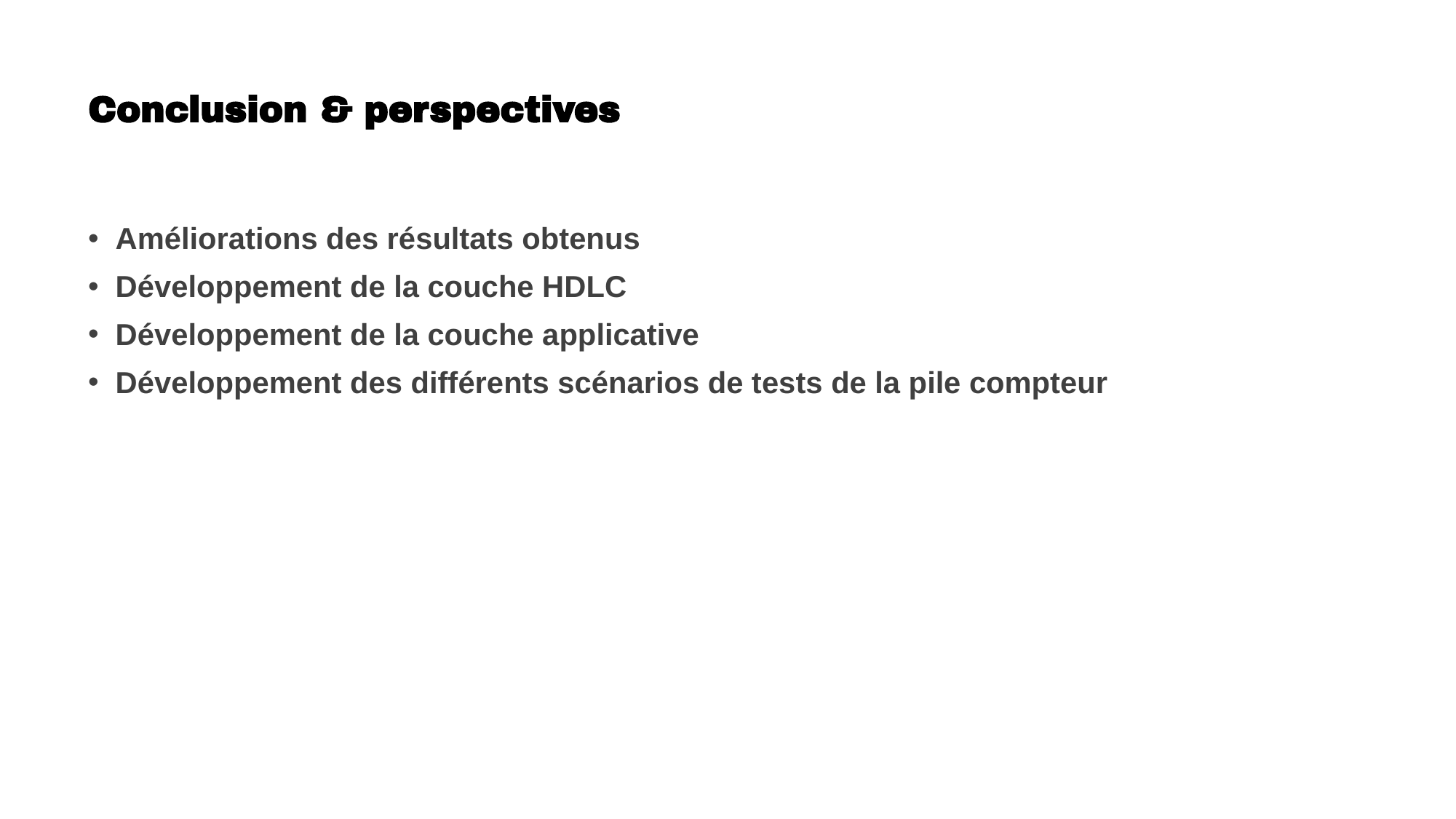

# Conclusion & perspectives
Améliorations des résultats obtenus
Développement de la couche HDLC
Développement de la couche applicative
Développement des différents scénarios de tests de la pile compteur

22